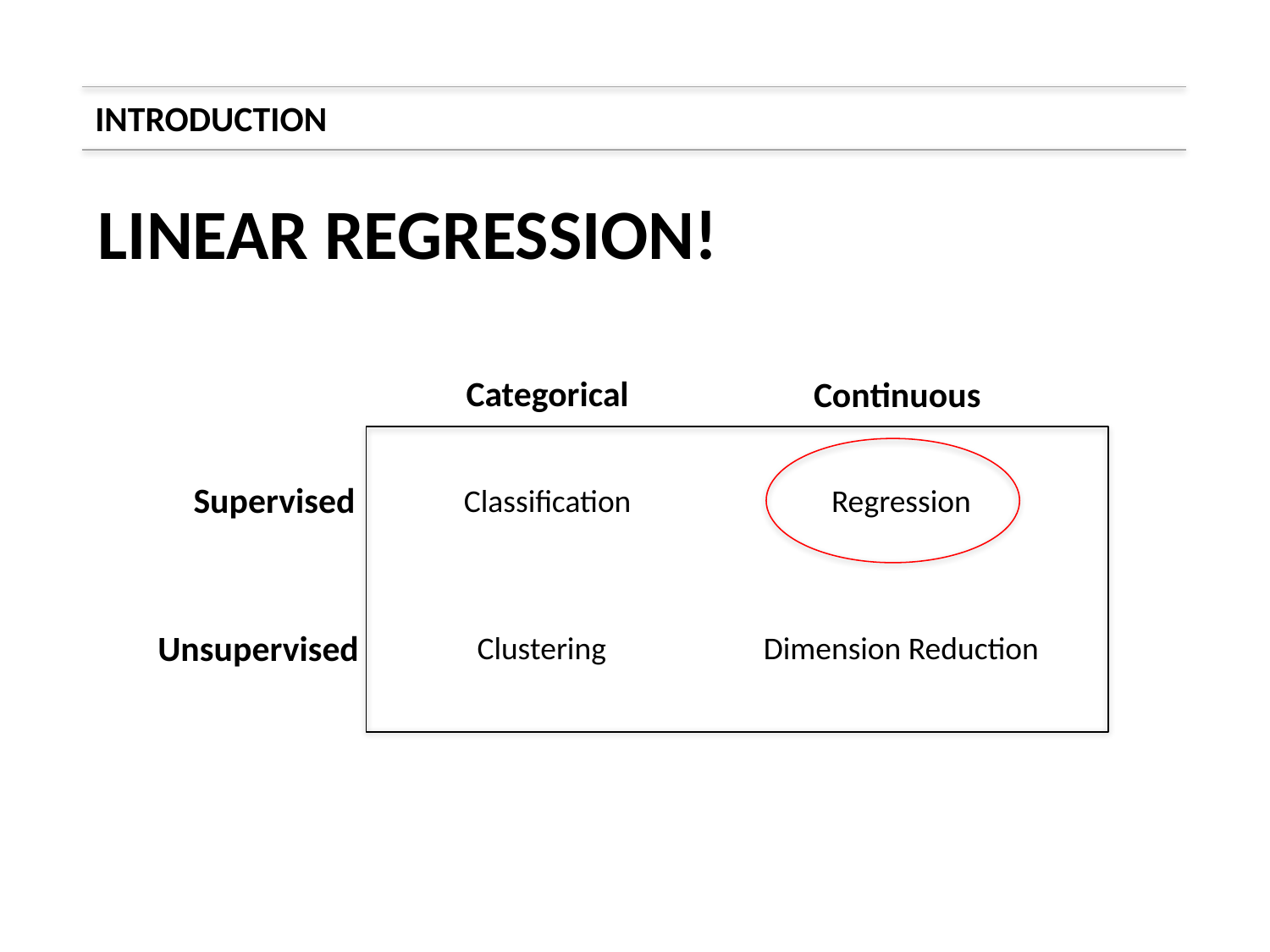

INTRODUCTION
LINEAR REGRESSION!
Categorical
Continuous

Supervised
Classification
Regression
Unsupervised
Clustering
Dimension Reduction